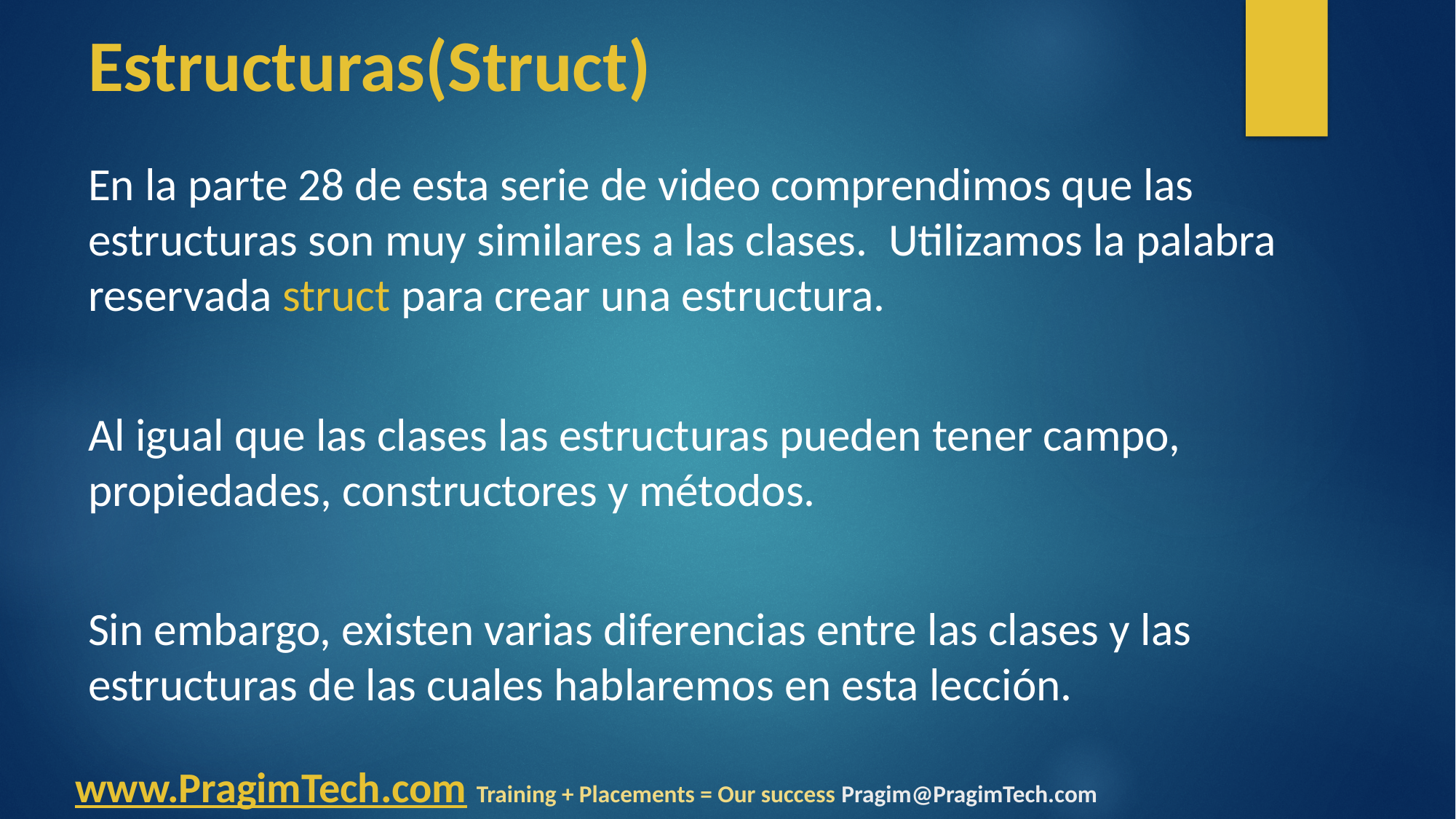

# Estructuras(Struct)
En la parte 28 de esta serie de video comprendimos que las estructuras son muy similares a las clases.  Utilizamos la palabra reservada struct para crear una estructura.

Al igual que las clases las estructuras pueden tener campo, propiedades, constructores y métodos.

Sin embargo, existen varias diferencias entre las clases y las estructuras de las cuales hablaremos en esta lección.
www.PragimTech.com Training + Placements = Our success Pragim@PragimTech.com